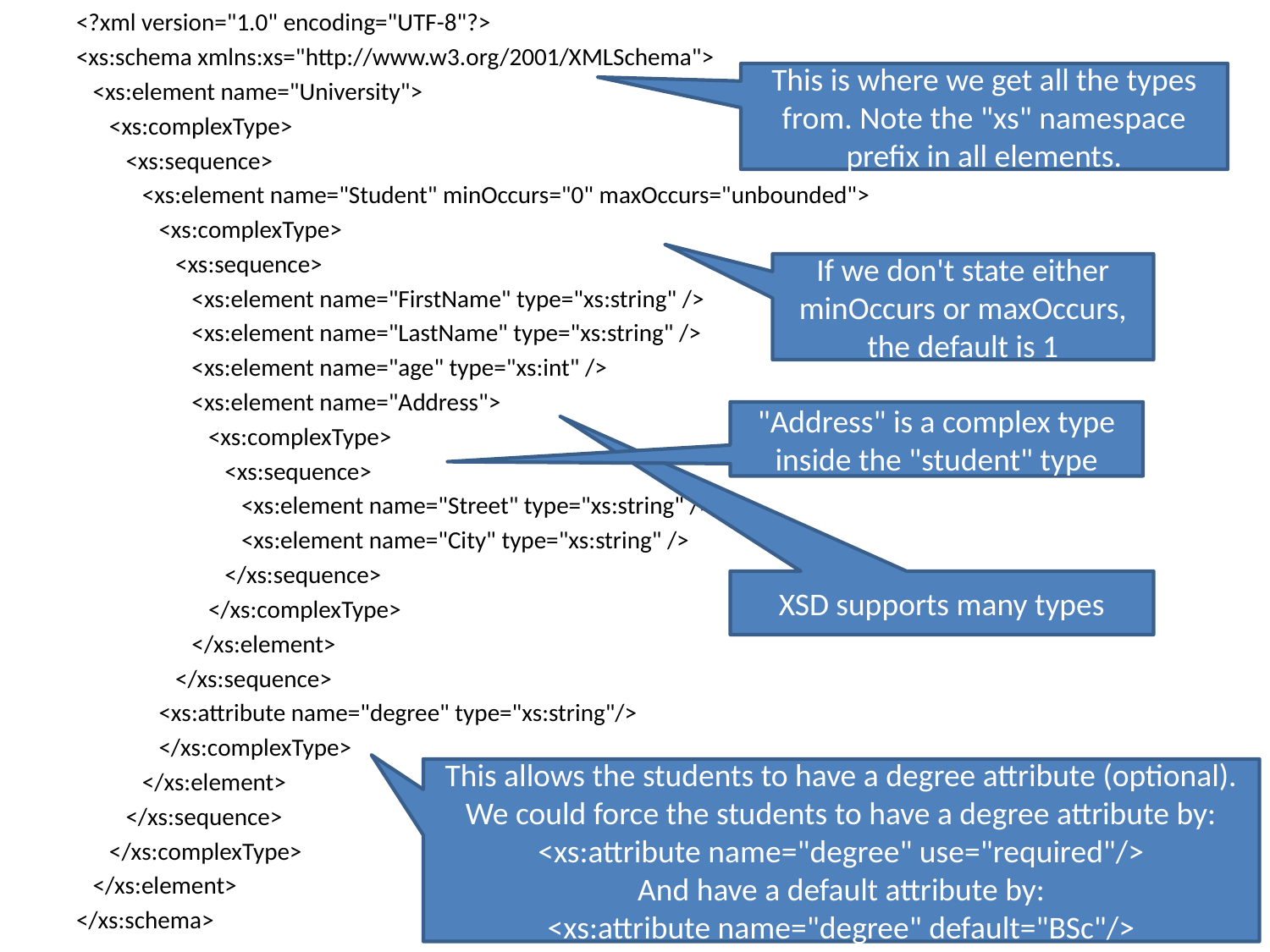

<?xml version="1.0" encoding="UTF-8"?>
<xs:schema xmlns:xs="http://www.w3.org/2001/XMLSchema">
   <xs:element name="University">
      <xs:complexType>
         <xs:sequence>
            <xs:element name="Student" minOccurs="0" maxOccurs="unbounded">
               <xs:complexType>
                  <xs:sequence>
                     <xs:element name="FirstName" type="xs:string" />
                     <xs:element name="LastName" type="xs:string" />
                     <xs:element name="age" type="xs:int" />
                     <xs:element name="Address">
                        <xs:complexType>
                           <xs:sequence>
                              <xs:element name="Street" type="xs:string" />
                              <xs:element name="City" type="xs:string" />
                           </xs:sequence>
                        </xs:complexType>
                     </xs:element>
                  </xs:sequence>
               <xs:attribute name="degree" type="xs:string"/>
               </xs:complexType>
            </xs:element>
         </xs:sequence>
      </xs:complexType>
   </xs:element>
</xs:schema>
This is where we get all the types from. Note the "xs" namespace prefix in all elements.
If we don't state either minOccurs or maxOccurs, the default is 1
"Address" is a complex type inside the "student" type
XSD supports many types
This allows the students to have a degree attribute (optional).
We could force the students to have a degree attribute by:
<xs:attribute name="degree" use="required"/>
And have a default attribute by:
<xs:attribute name="degree" default="BSc"/>